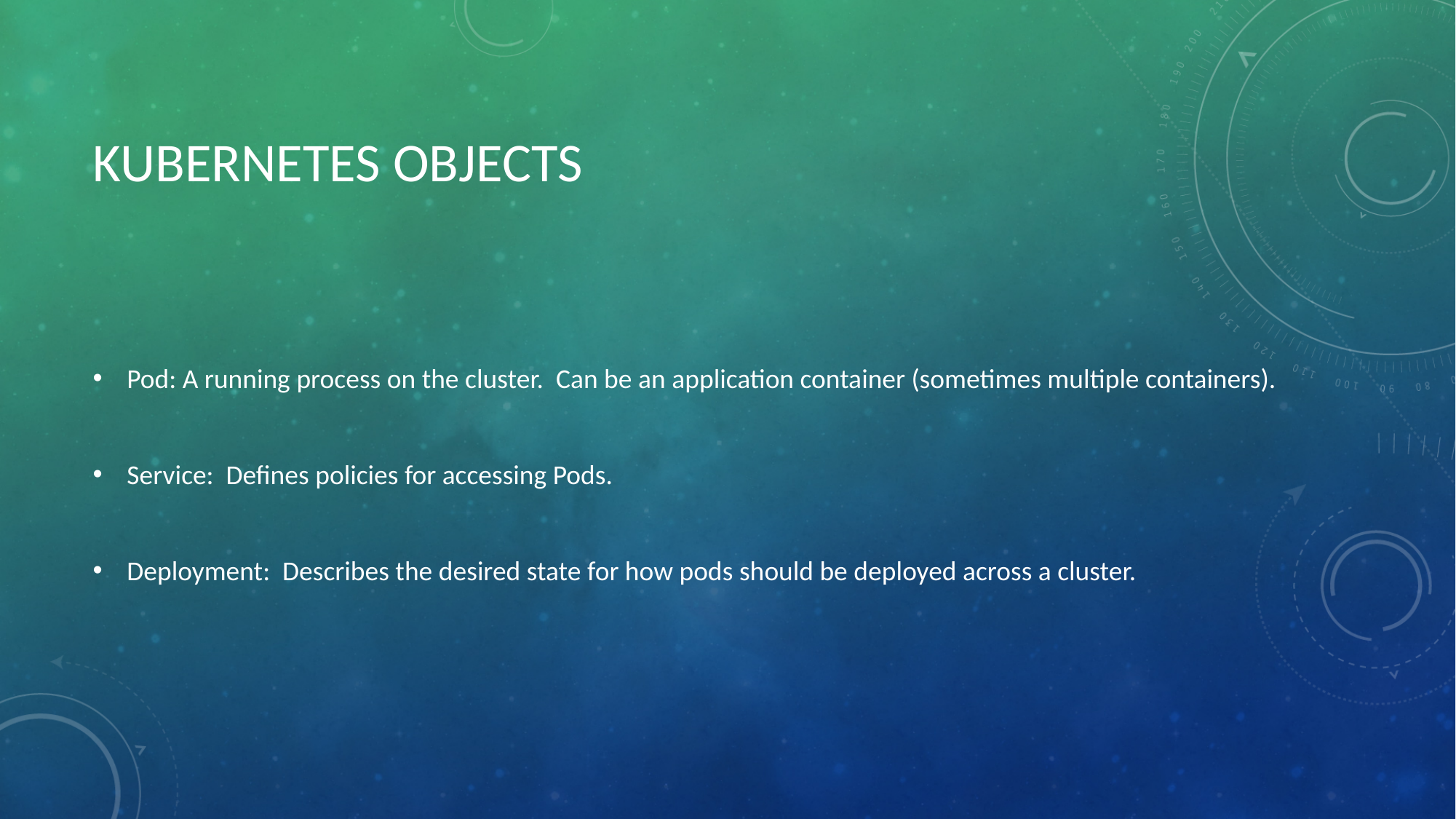

# Kubernetes Objects
Pod: A running process on the cluster.  Can be an application container (sometimes multiple containers).

Service:  Defines policies for accessing Pods.

Deployment:  Describes the desired state for how pods should be deployed across a cluster.